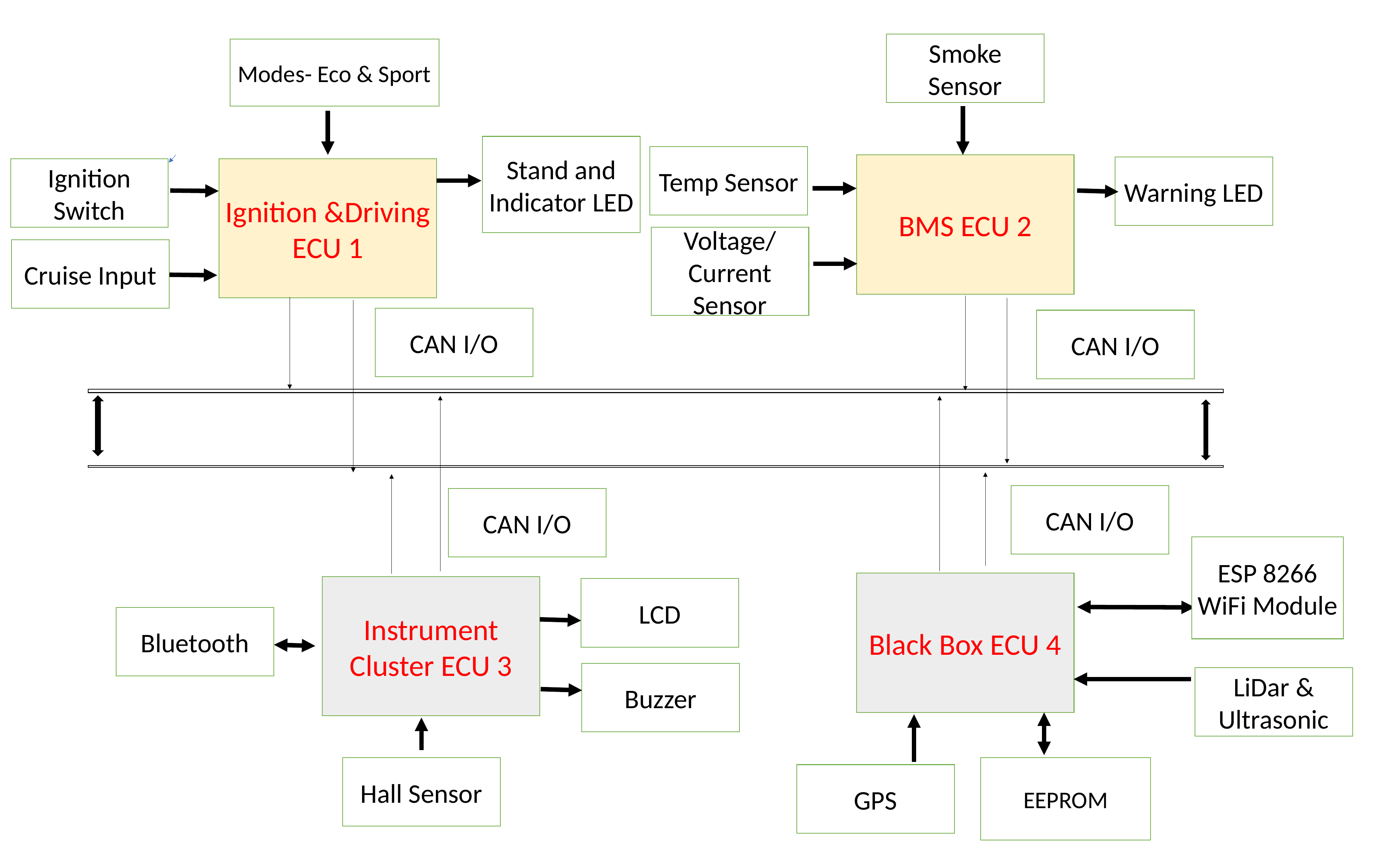

Smoke Sensor
Modes- Eco & Sport
Stand and Indicator LED
#
Temp Sensor

BMS ECU 2
Warning LED
Ignition Switch
Ignition &Driving ECU 1
Voltage/Current Sensor
Cruise Input
CAN I/O
CAN I/O

CAN I/O
CAN I/O
ESP 8266
WiFi Module
Black Box ECU 4
Instrument Cluster ECU 3
LCD
Bluetooth
Buzzer
LiDar & Ultrasonic
Hall Sensor
EEPROM
GPS